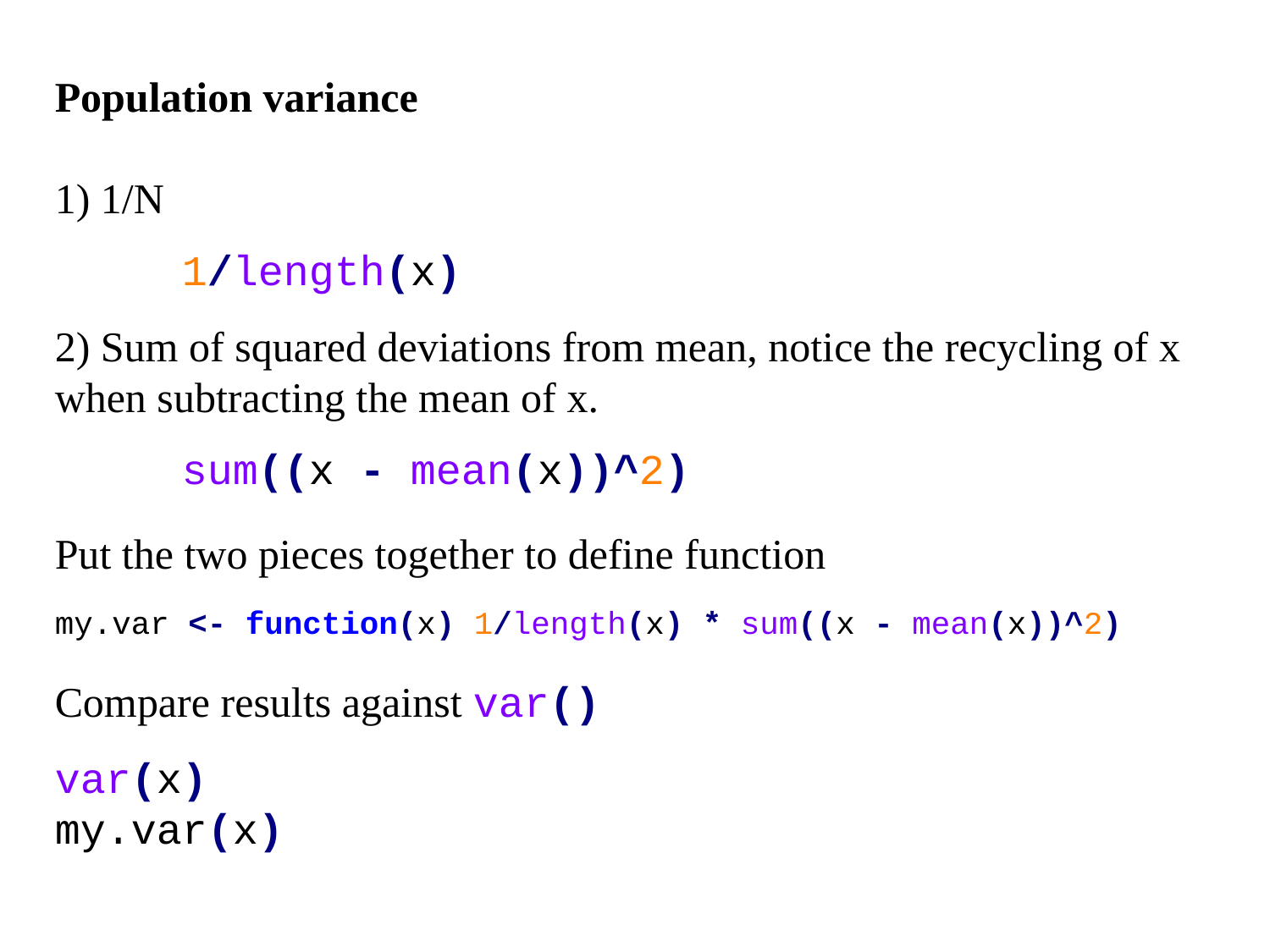

Population variance

1) 1/N

	1/length(x)

2) Sum of squared deviations from mean, notice the recycling of x when subtracting the mean of x.

	sum((x - mean(x))^2)

Put the two pieces together to define function

my.var <- function(x) 1/length(x) * sum((x - mean(x))^2)

Compare results against var()

var(x)
my.var(x)